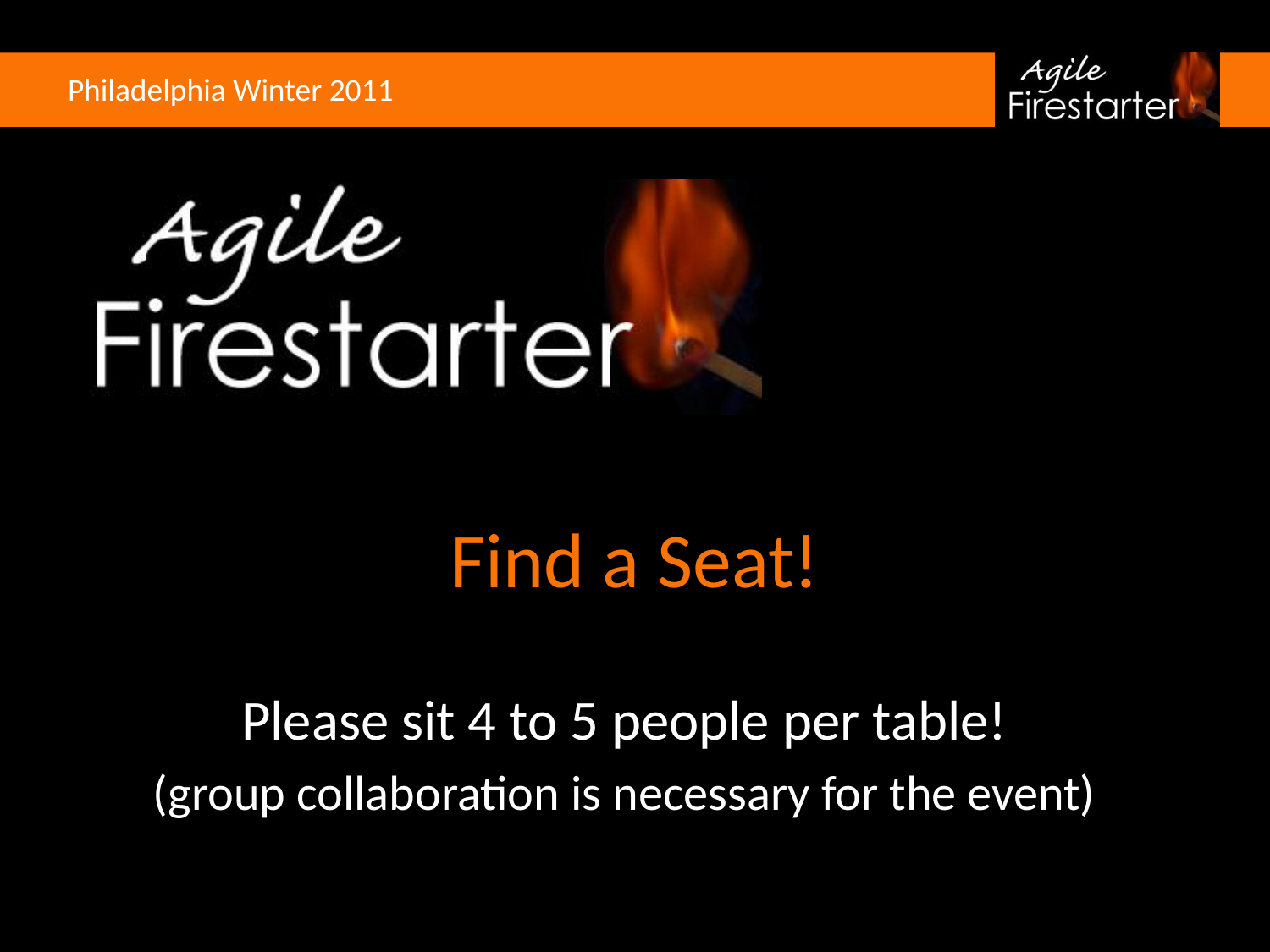

# Find a Seat!
Please sit 4 to 5 people per table!
(group collaboration is necessary for the event)